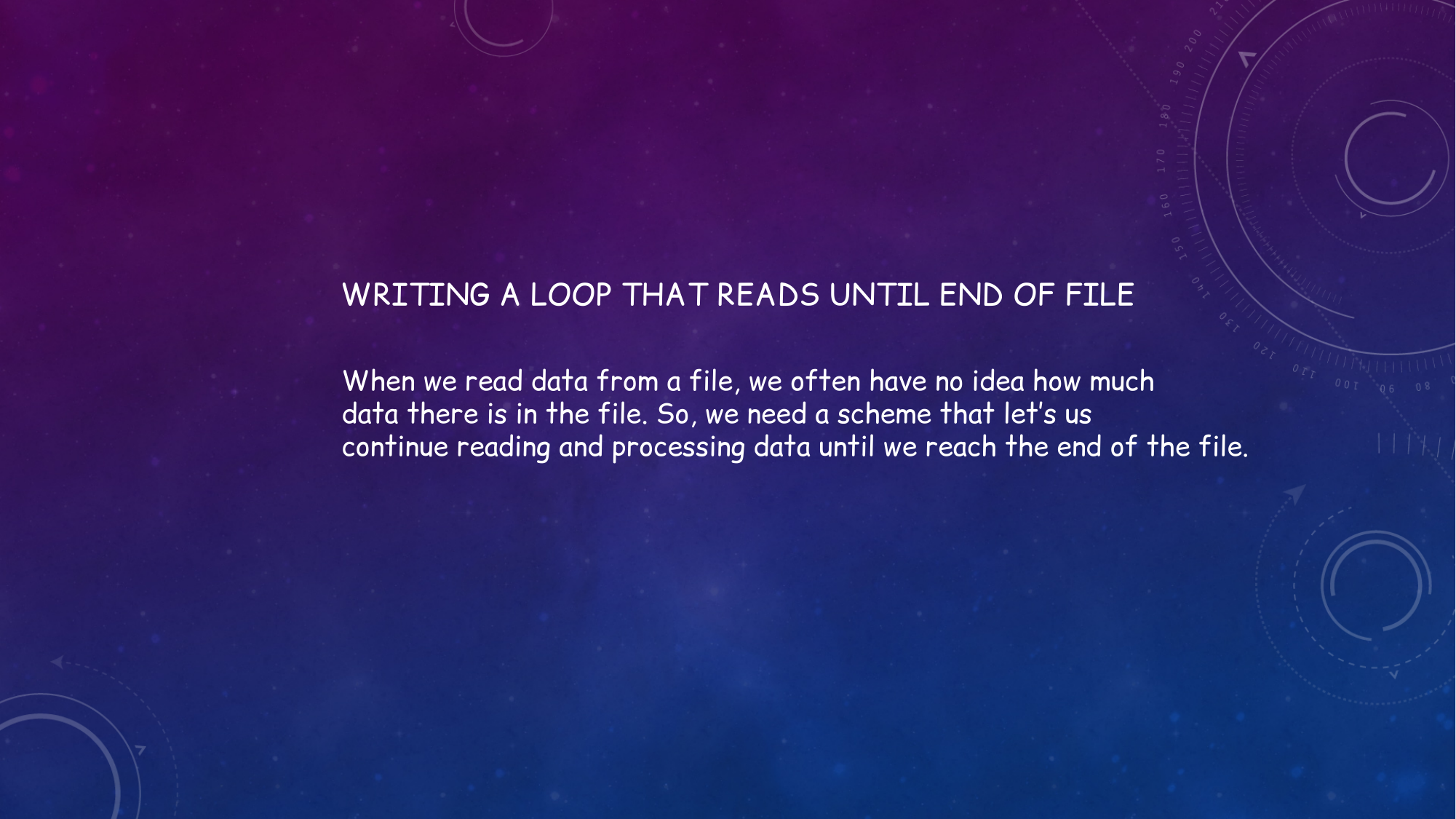

WRITING A LOOP THAT READS UNTIL END OF FILE
When we read data from a file, we often have no idea how much
data there is in the file. So, we need a scheme that let’s us
continue reading and processing data until we reach the end of the file.